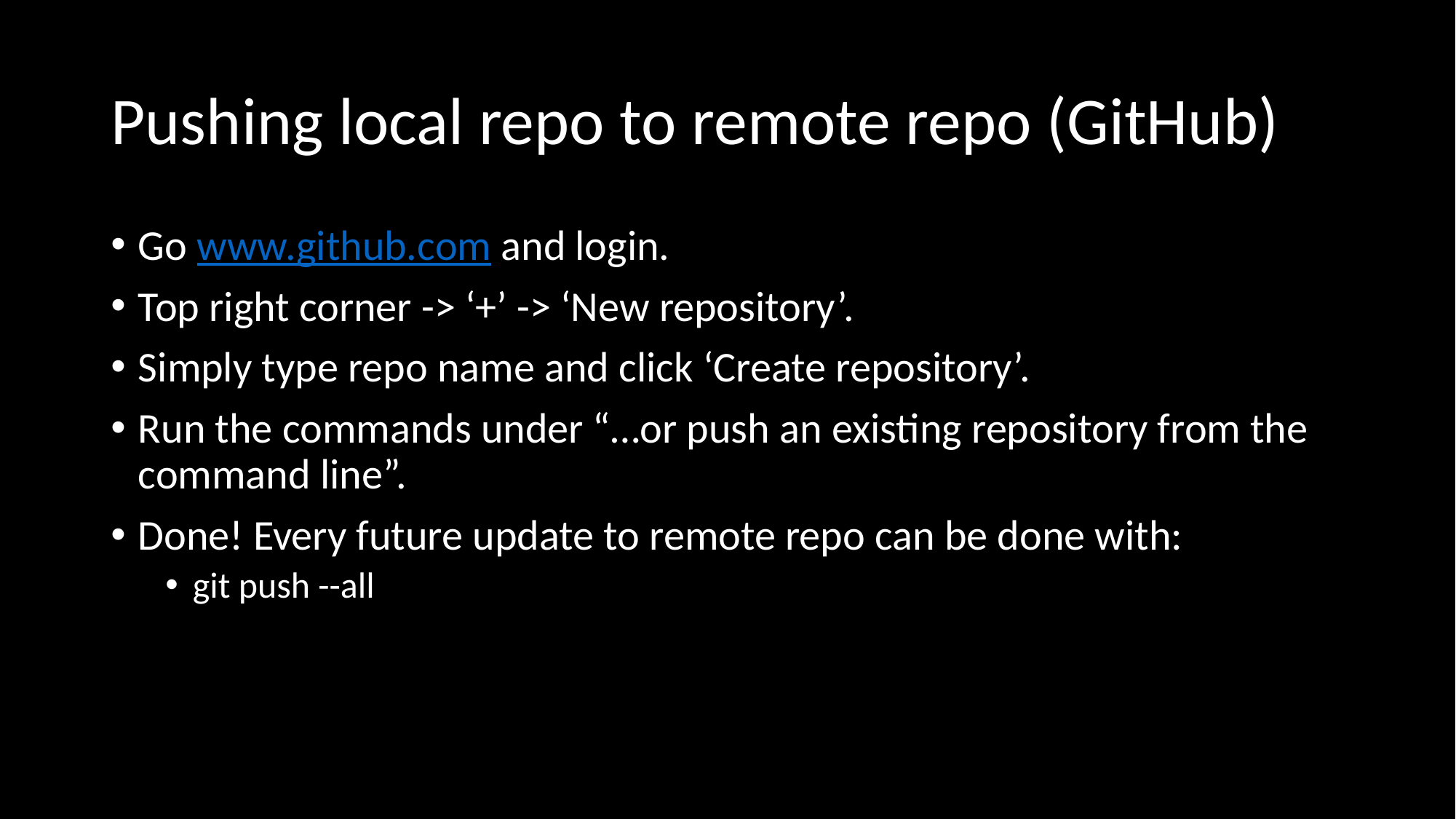

# Pushing local repo to remote repo (GitHub)
Go www.github.com and login.
Top right corner -> ‘+’ -> ‘New repository’.
Simply type repo name and click ‘Create repository’.
Run the commands under “…or push an existing repository from the command line”.
Done! Every future update to remote repo can be done with:
git push --all